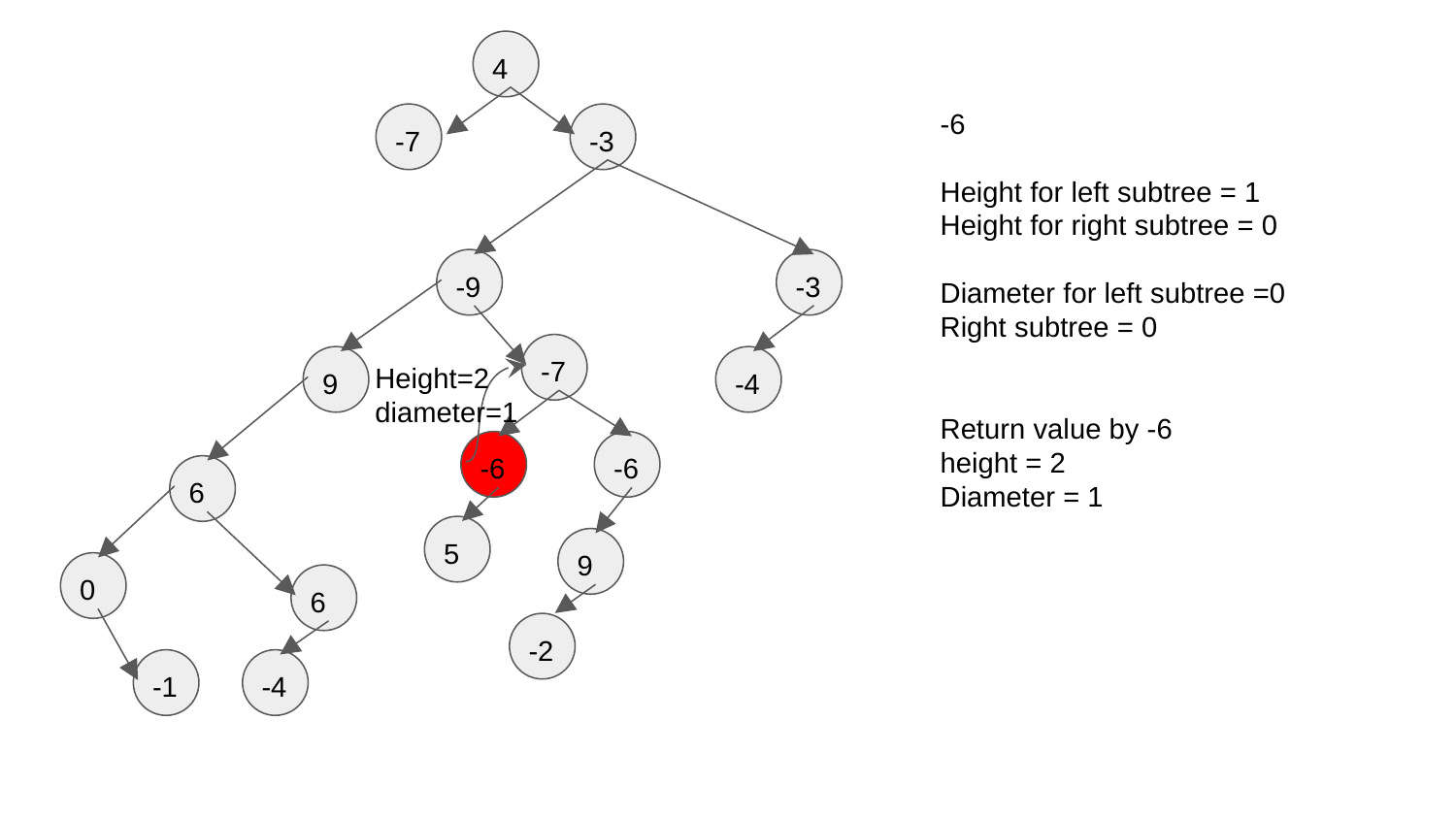

4
-6

Height for left subtree = 1
Height for right subtree = 0

Diameter for left subtree =0
Right subtree = 0

Return value by -6
height = 2
Diameter = 1

-7
-3

-9
-3

-7
Height=2
diameter=1

9
-4

-6
-6

6

5

9

0

6

-2

-1
-4